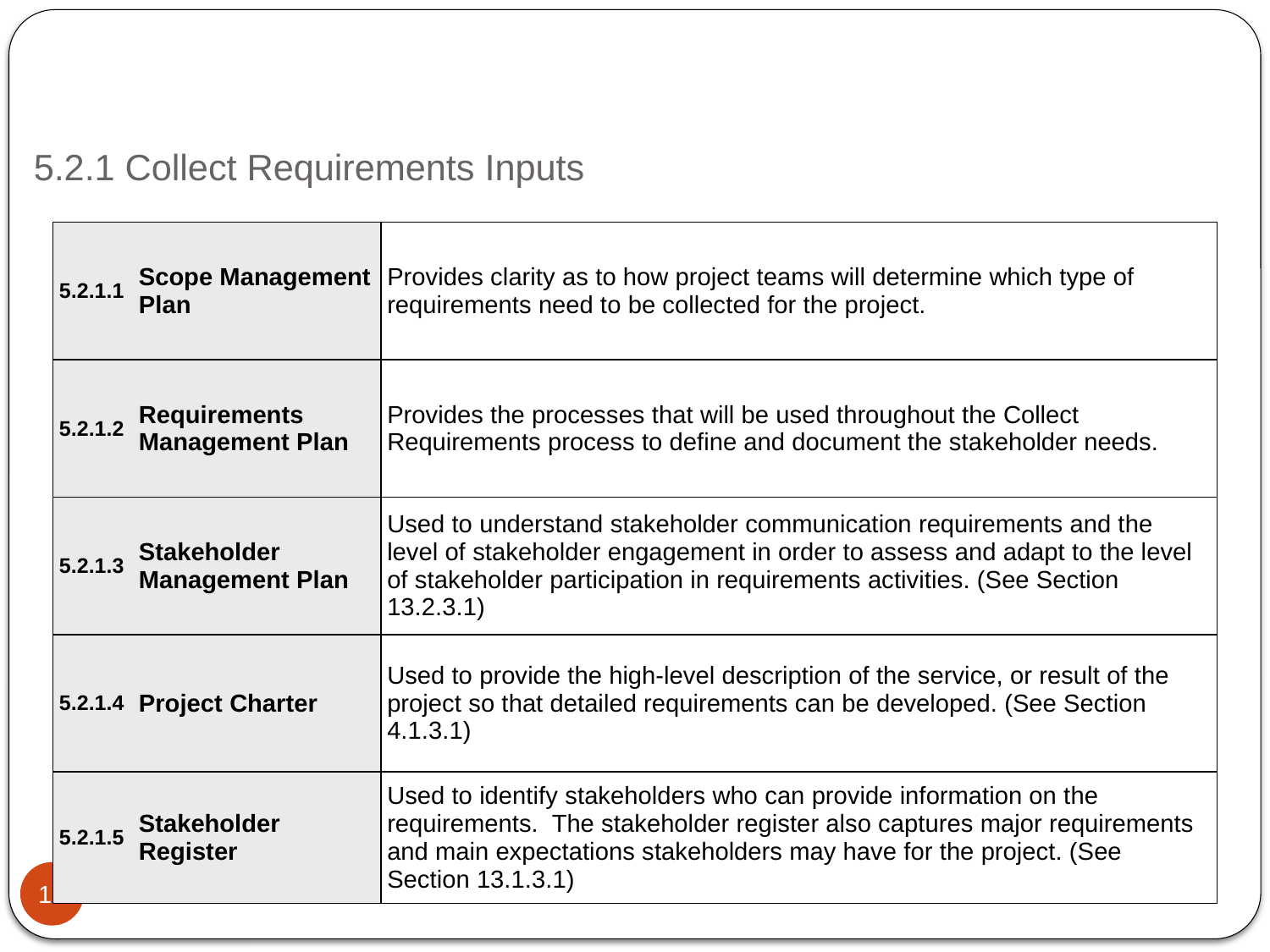

# 5.2.1 Collect Requirements Inputs
| 5.2.1.1 | Scope Management Plan | Provides clarity as to how project teams will determine which type of requirements need to be collected for the project. |
| --- | --- | --- |
| 5.2.1.2 | Requirements Management Plan | Provides the processes that will be used throughout the Collect Requirements process to define and document the stakeholder needs. |
| 5.2.1.3 | Stakeholder Management Plan | Used to understand stakeholder communication requirements and the level of stakeholder engagement in order to assess and adapt to the level of stakeholder participation in requirements activities. (See Section 13.2.3.1) |
| 5.2.1.4 | Project Charter | Used to provide the high-level description of the service, or result of the project so that detailed requirements can be developed. (See Section 4.1.3.1) |
| 5.2.1.5 | Stakeholder Register | Used to identify stakeholders who can provide information on the requirements. The stakeholder register also captures major requirements and main expectations stakeholders may have for the project. (See Section 13.1.3.1) |
19